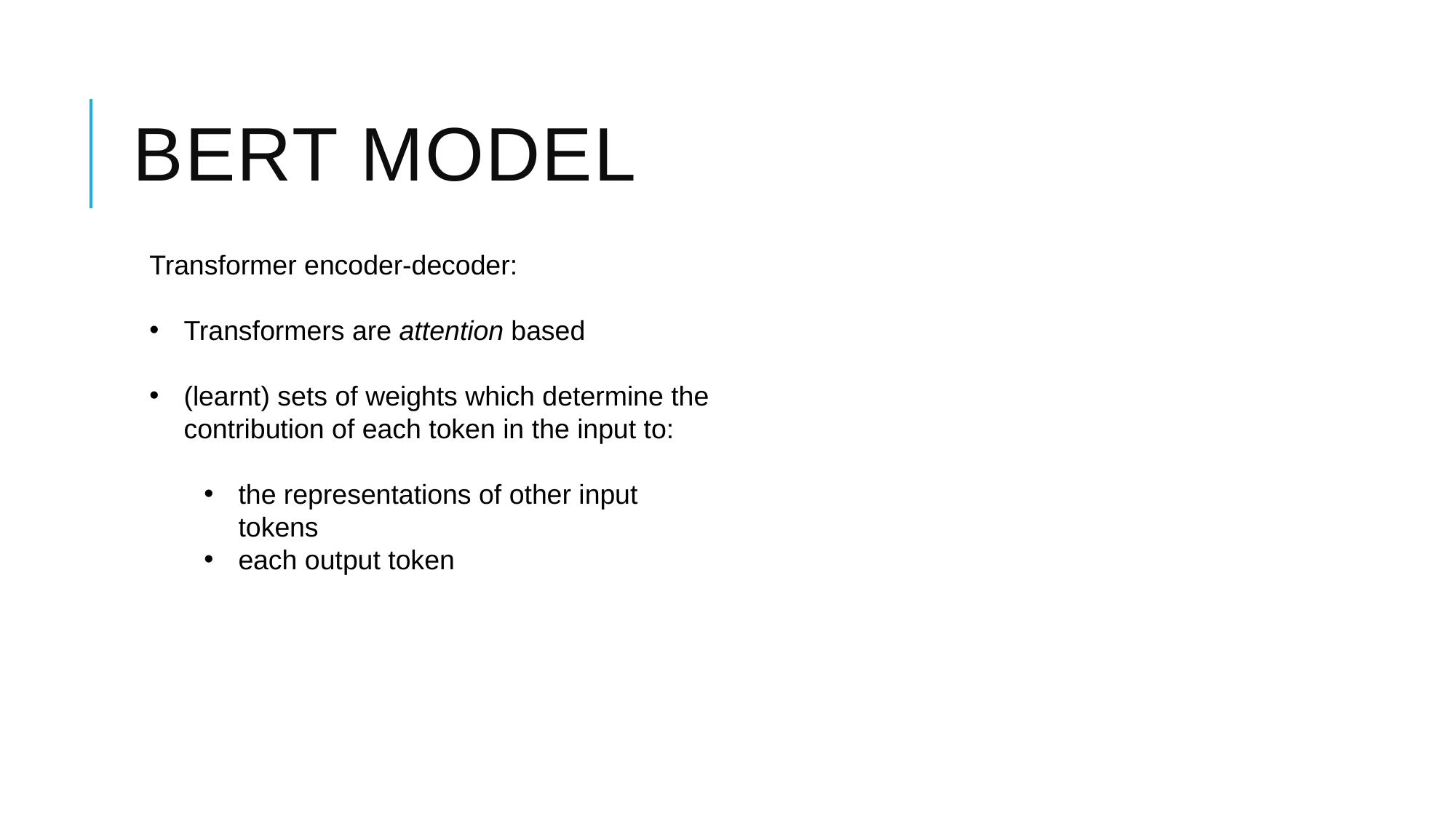

# BERT model
Transformer encoder-decoder:

Transformers are attention based

(learnt) sets of weights which determine the contribution of each token in the input to:

the representations of other input tokens
each output token